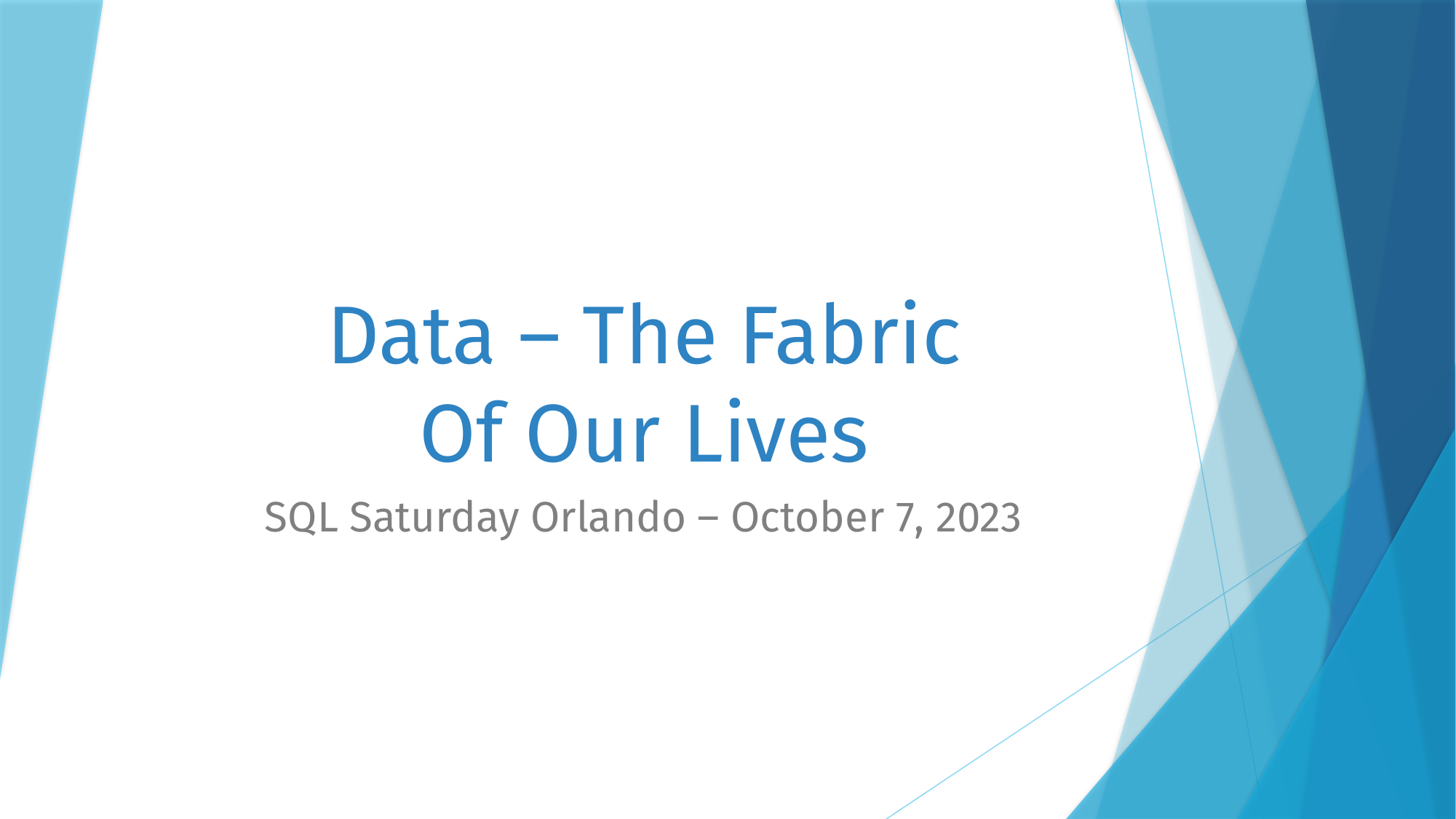

# Data – The Fabric Of Our Lives
SQL Saturday Orlando – October 7, 2023